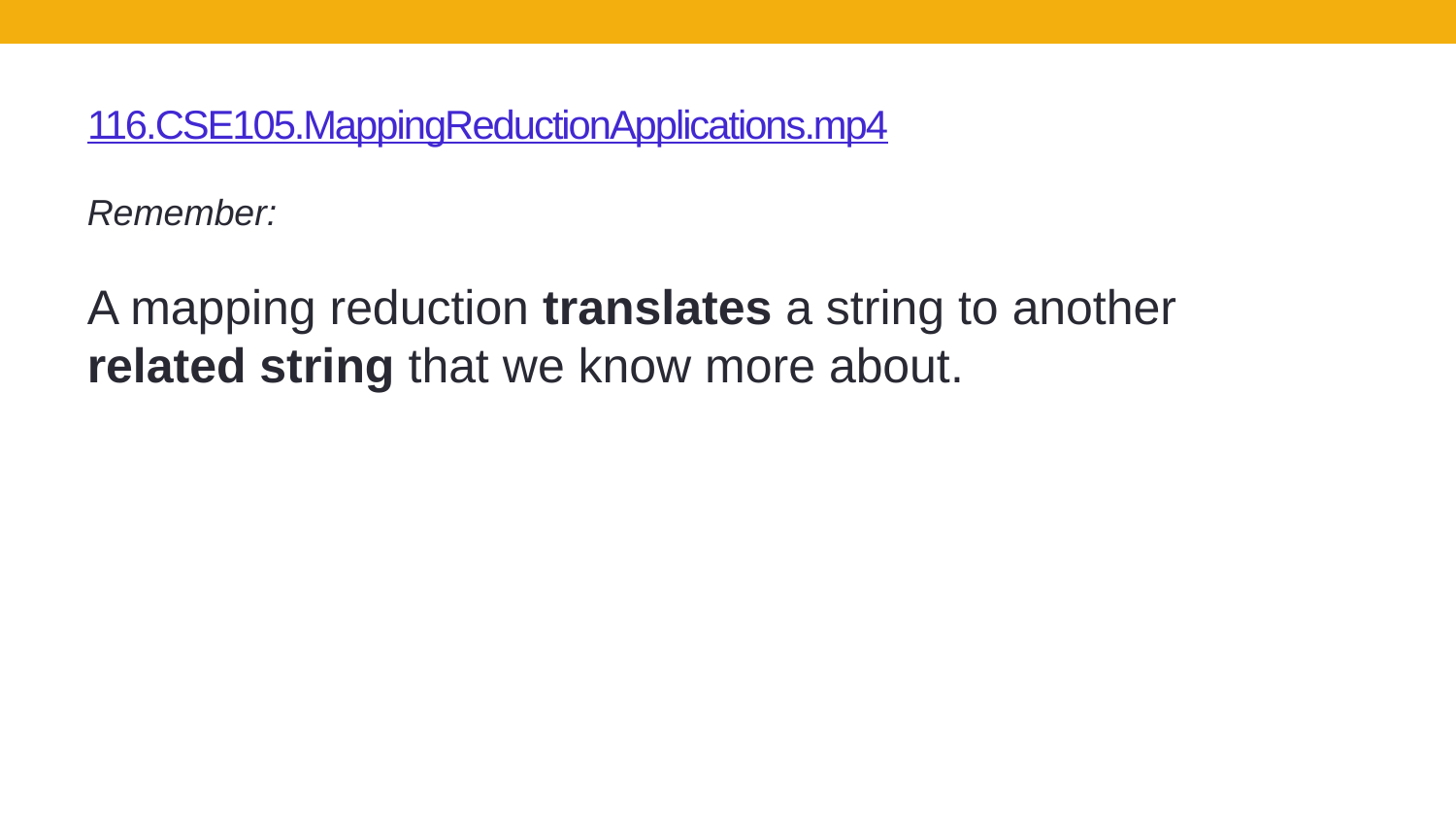

# 116.CSE105.MappingReductionApplications.mp4
Remember:

A mapping reduction translates a string to another related string that we know more about.